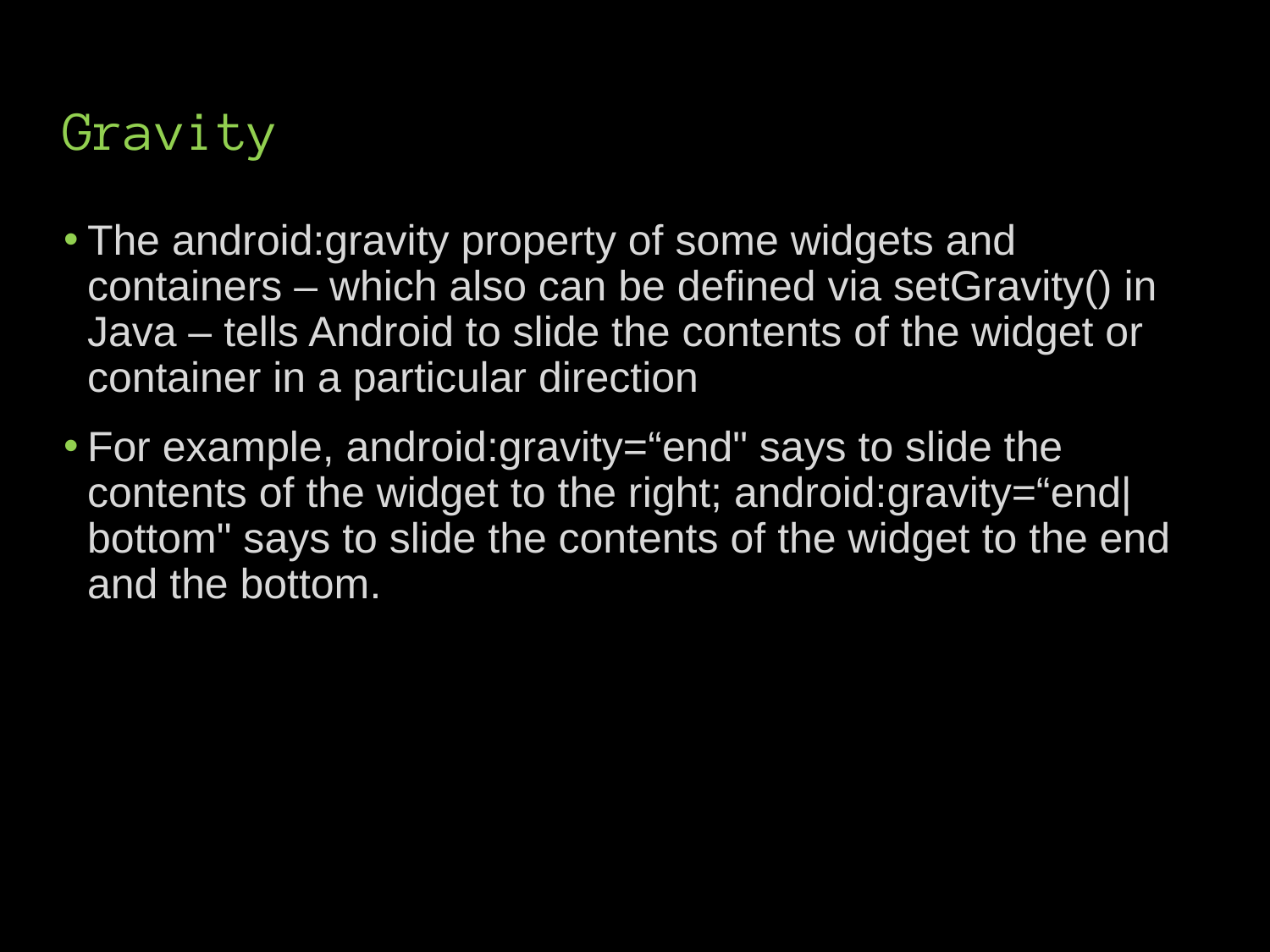

# Gravity
The android:gravity property of some widgets and containers – which also can be defined via setGravity() in Java – tells Android to slide the contents of the widget or container in a particular direction
For example, android:gravity=“end" says to slide the contents of the widget to the right; android:gravity=“end|bottom" says to slide the contents of the widget to the end and the bottom.